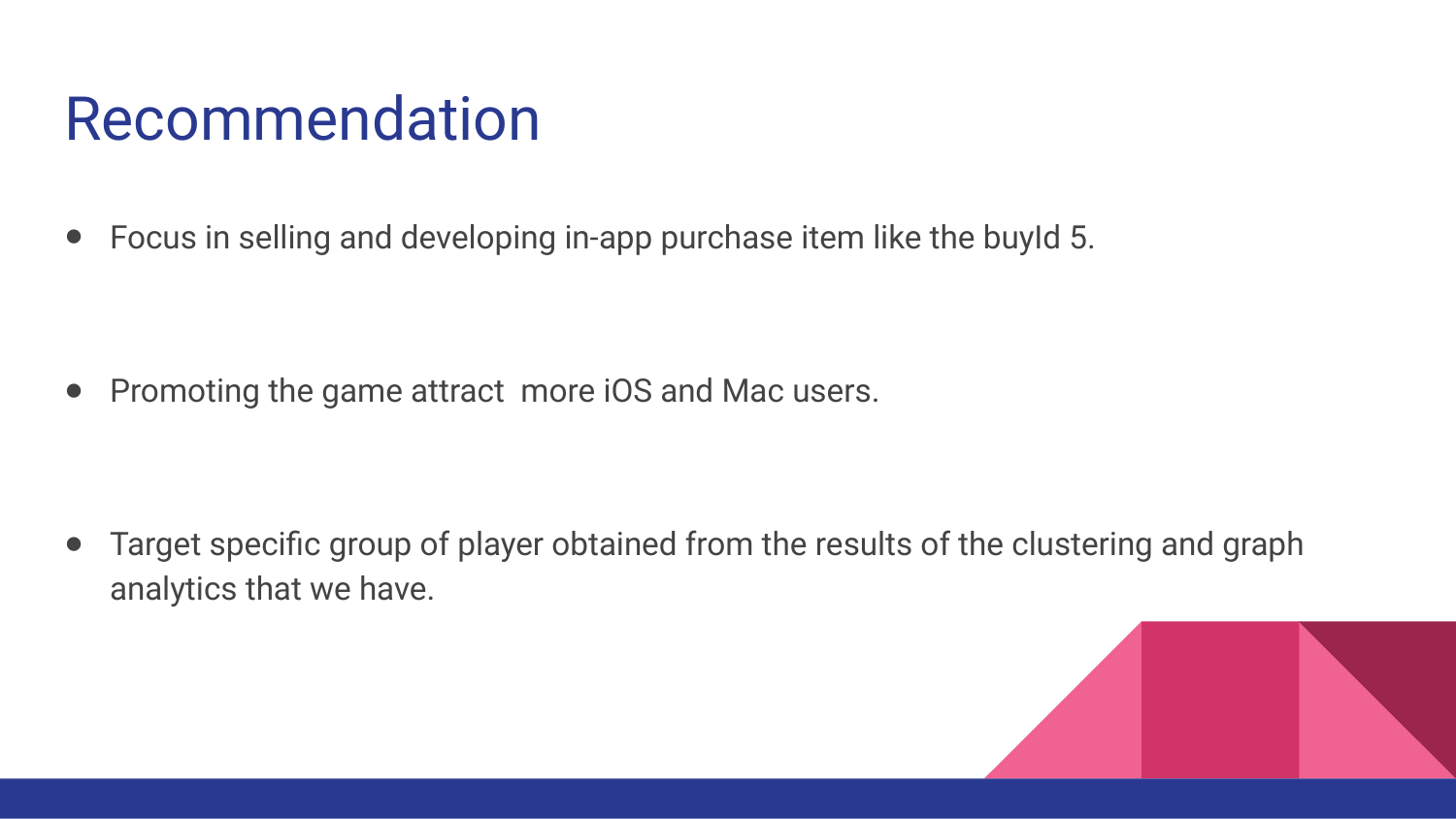

# Recommendation
Focus in selling and developing in-app purchase item like the buyId 5.

Promoting the game attract  more iOS and Mac users.

Target specific group of player obtained from the results of the clustering and graph analytics that we have.